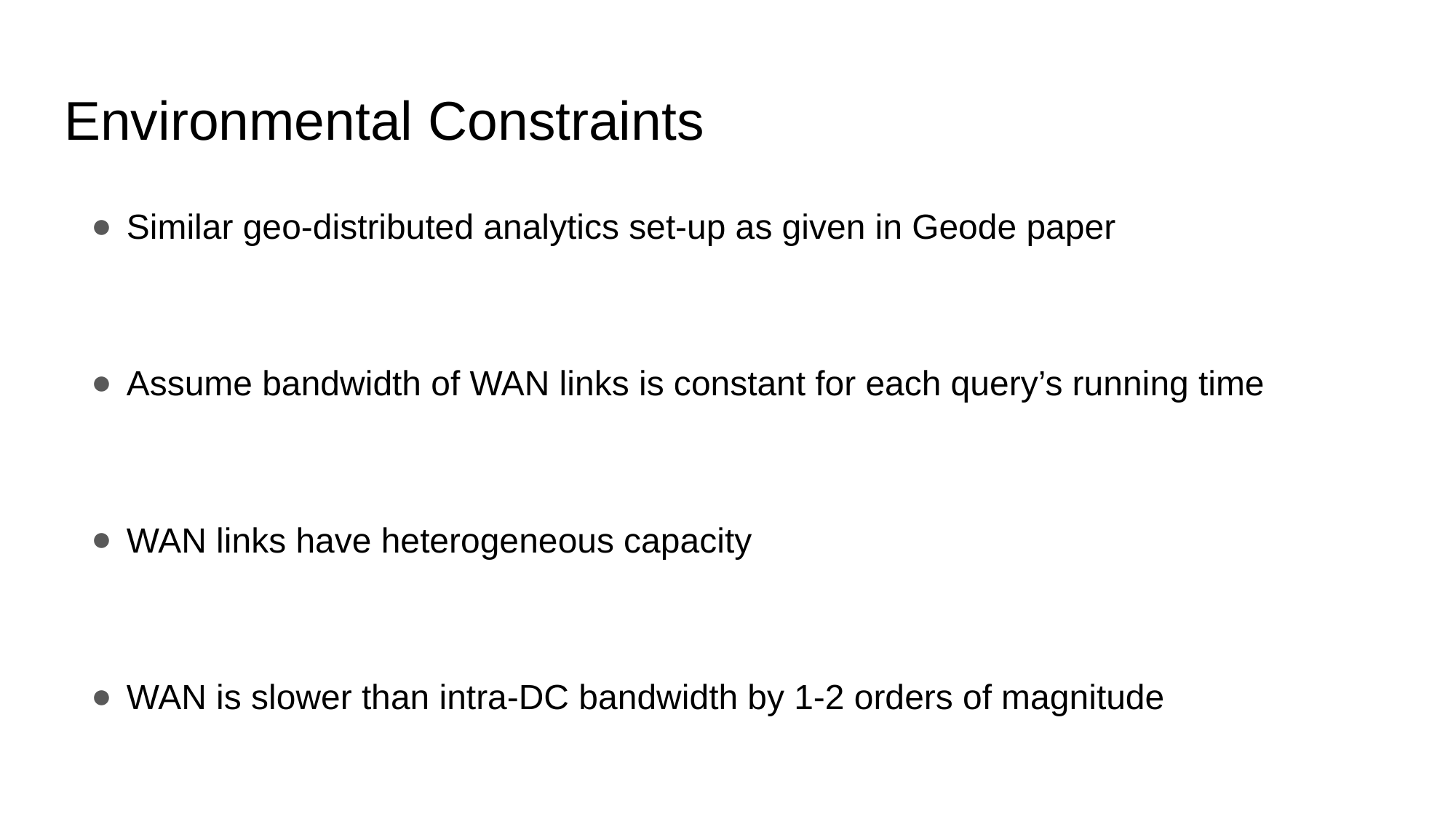

# Environmental Constraints
Similar geo-distributed analytics set-up as given in Geode paper

Assume bandwidth of WAN links is constant for each query’s running time

WAN links have heterogeneous capacity

WAN is slower than intra-DC bandwidth by 1-2 orders of magnitude